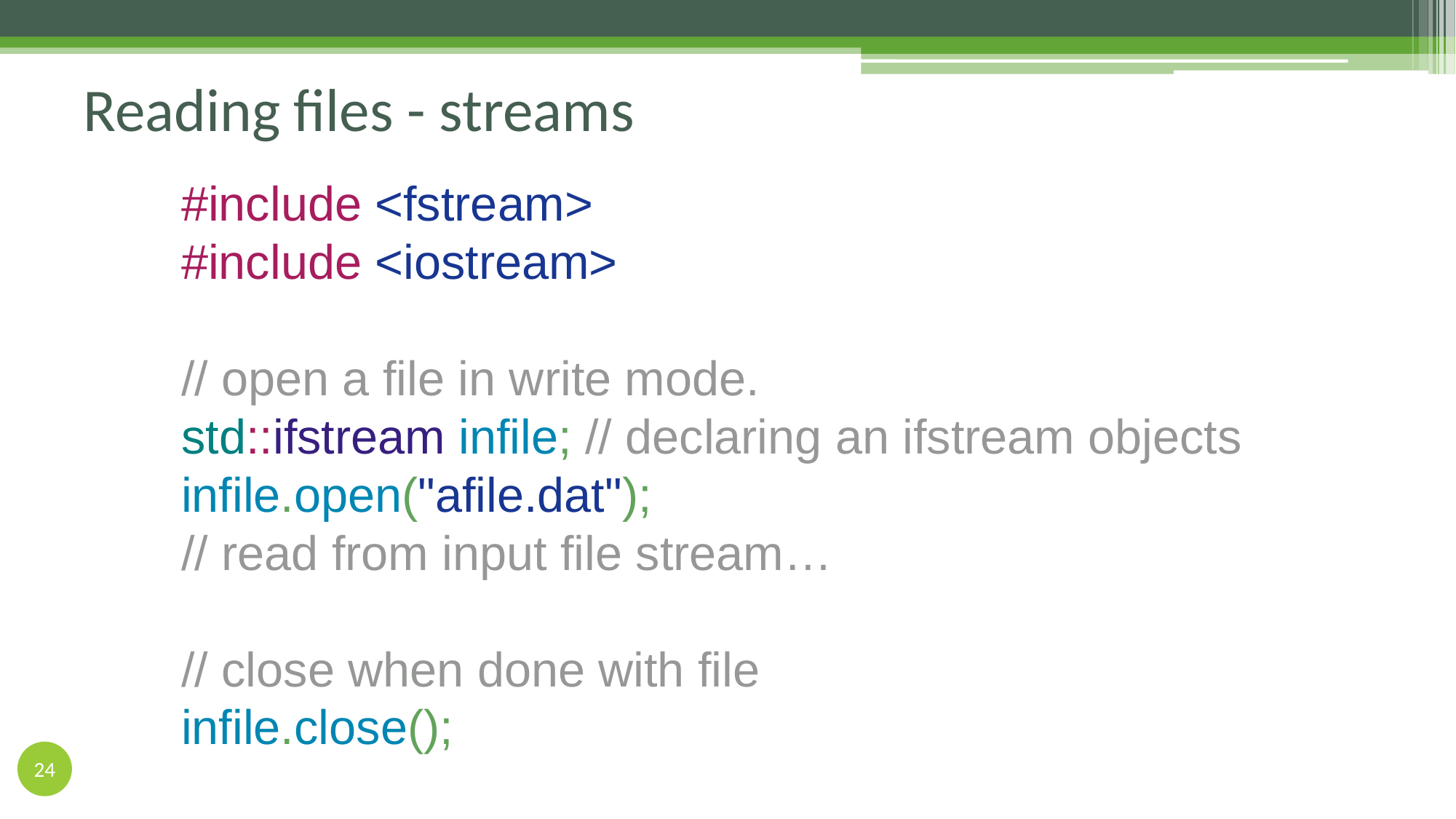

Reading files - streams
#include <fstream>
#include <iostream>
// open a file in write mode.
std::ifstream infile; // declaring an ifstream objects
infile.open("afile.dat");
// read from input file stream…

// close when done with file
infile.close();